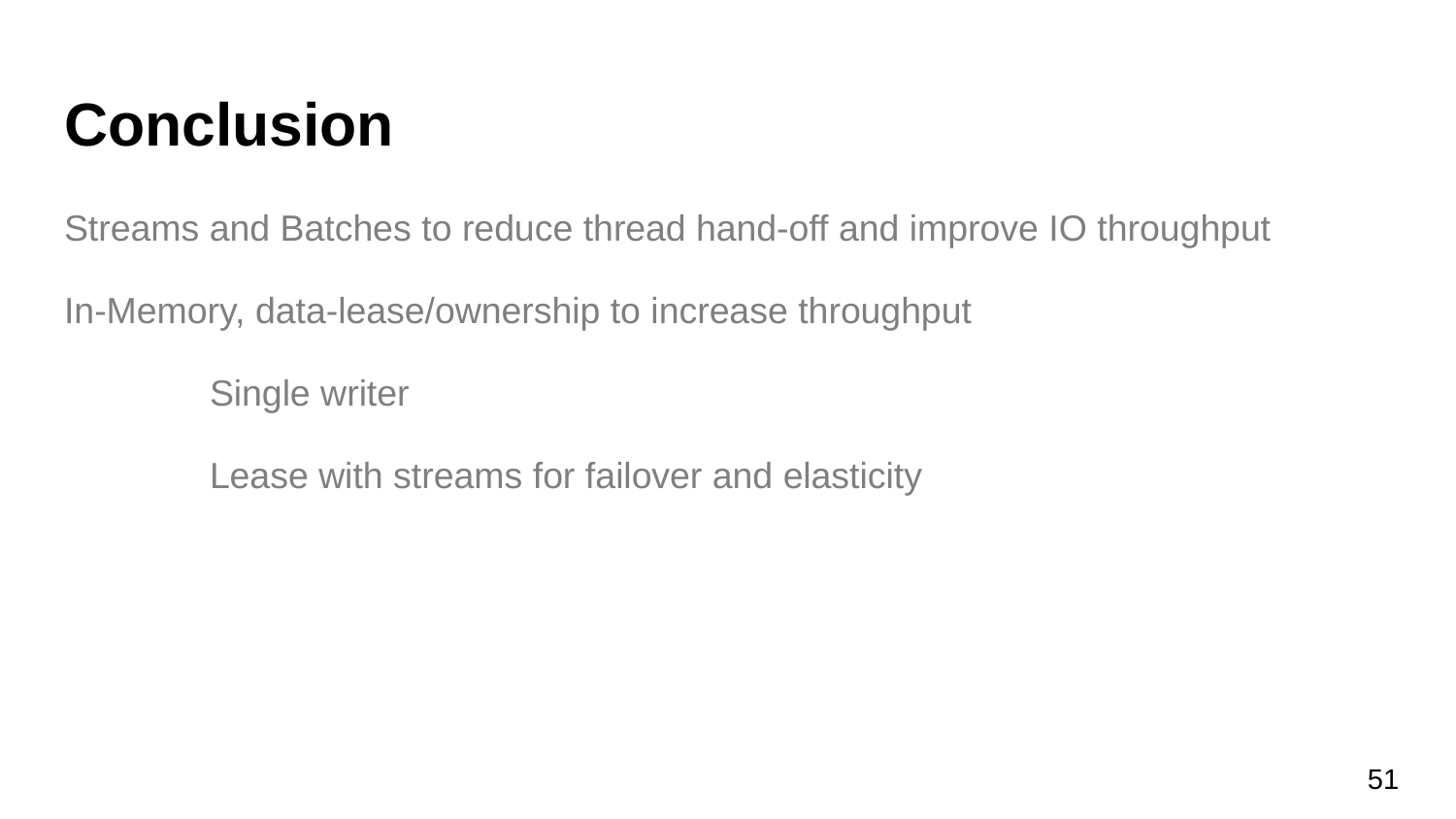

# Conclusion
Streams and Batches to reduce thread hand-off and improve IO throughput
In-Memory, data-lease/ownership to increase throughput
	Single writer
	Lease with streams for failover and elasticity

51